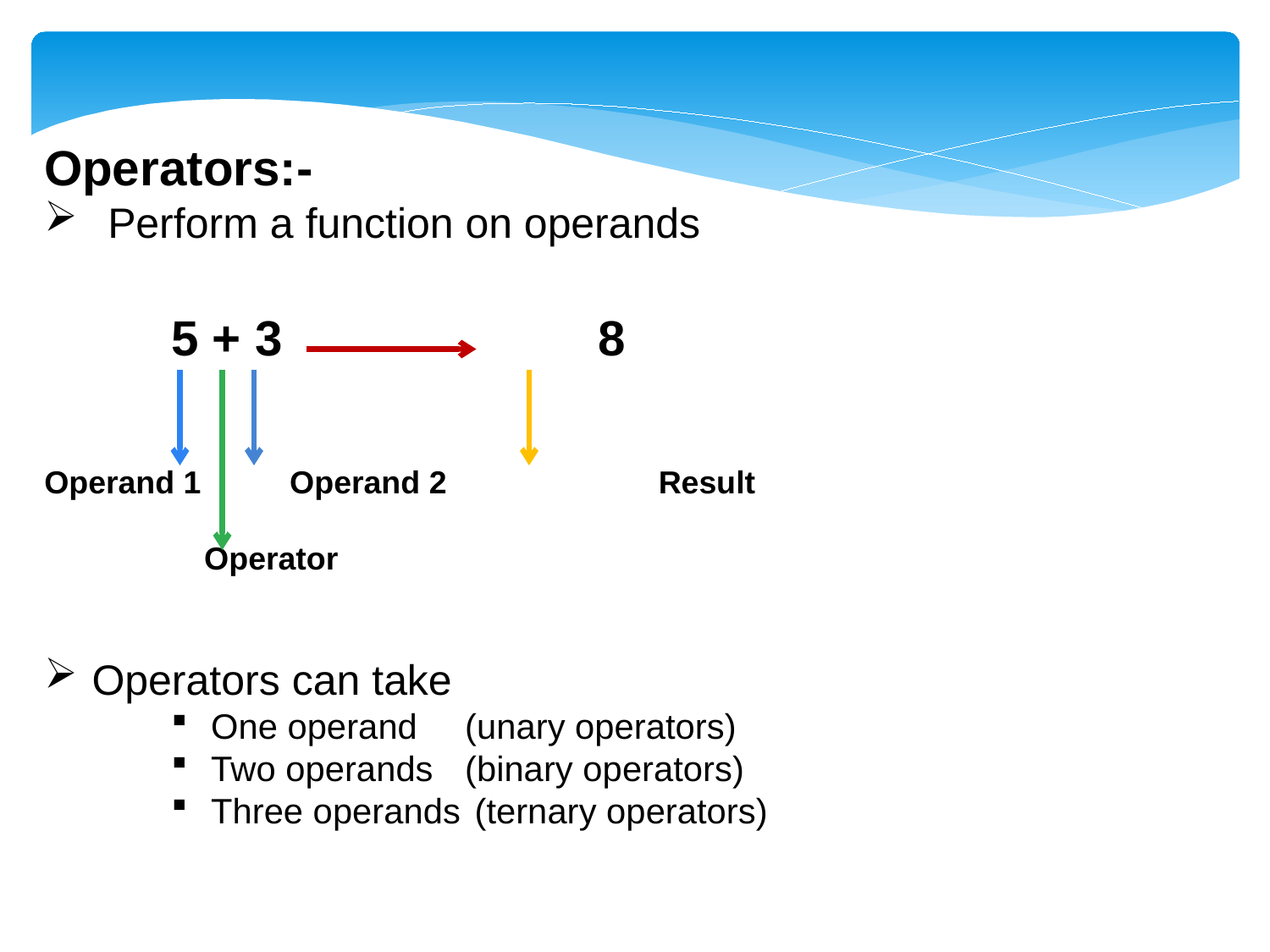

Operators:-
Perform a function on operands

	5 + 3                       8

Operand 1          Operand 2	            Result

                  Operator

Operators can take
One operand	(unary operators)
Two operands	(binary operators)
Three operands	 (ternary operators)